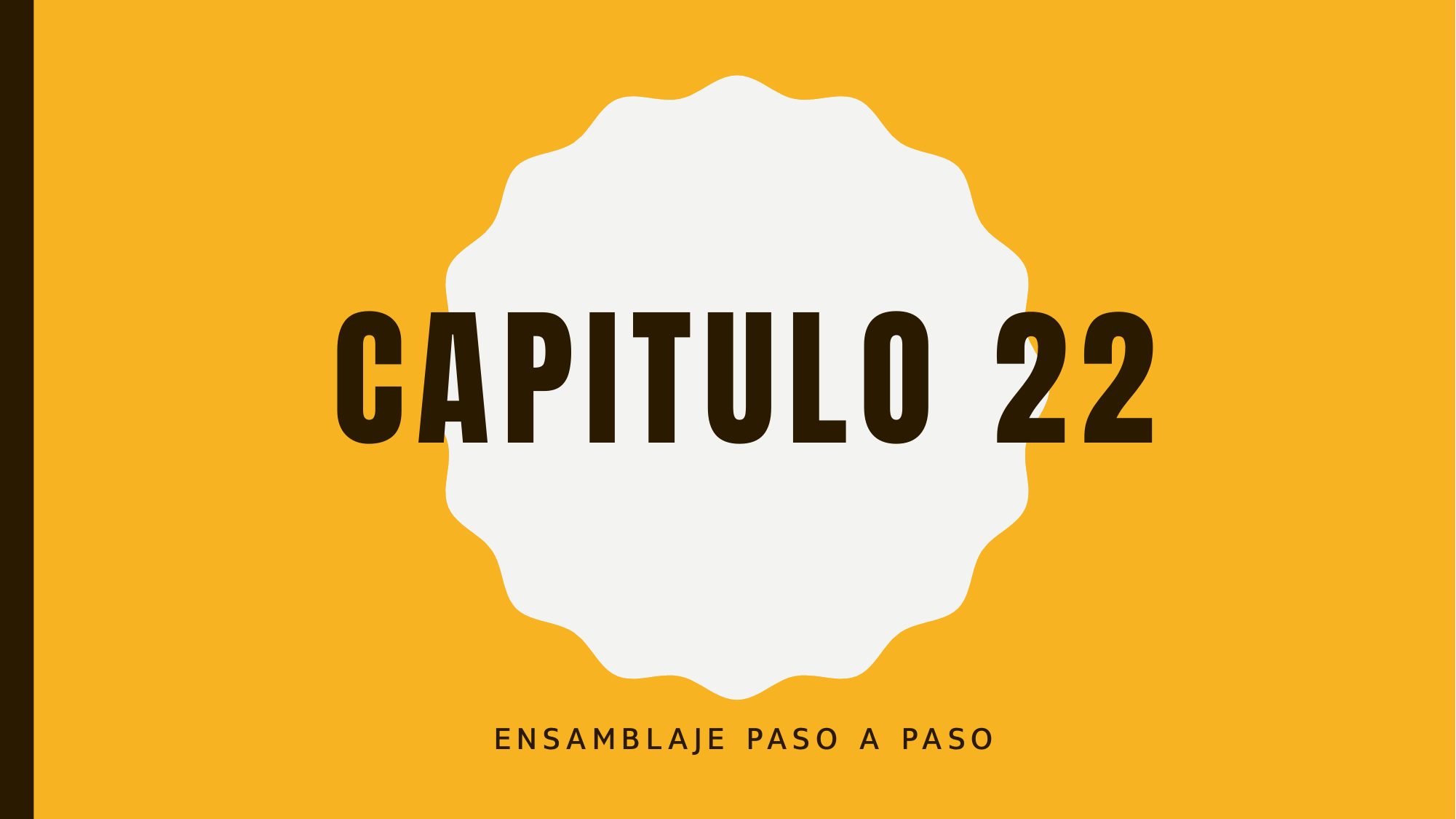

# Capitulo 22
Ensamblaje paso a paso